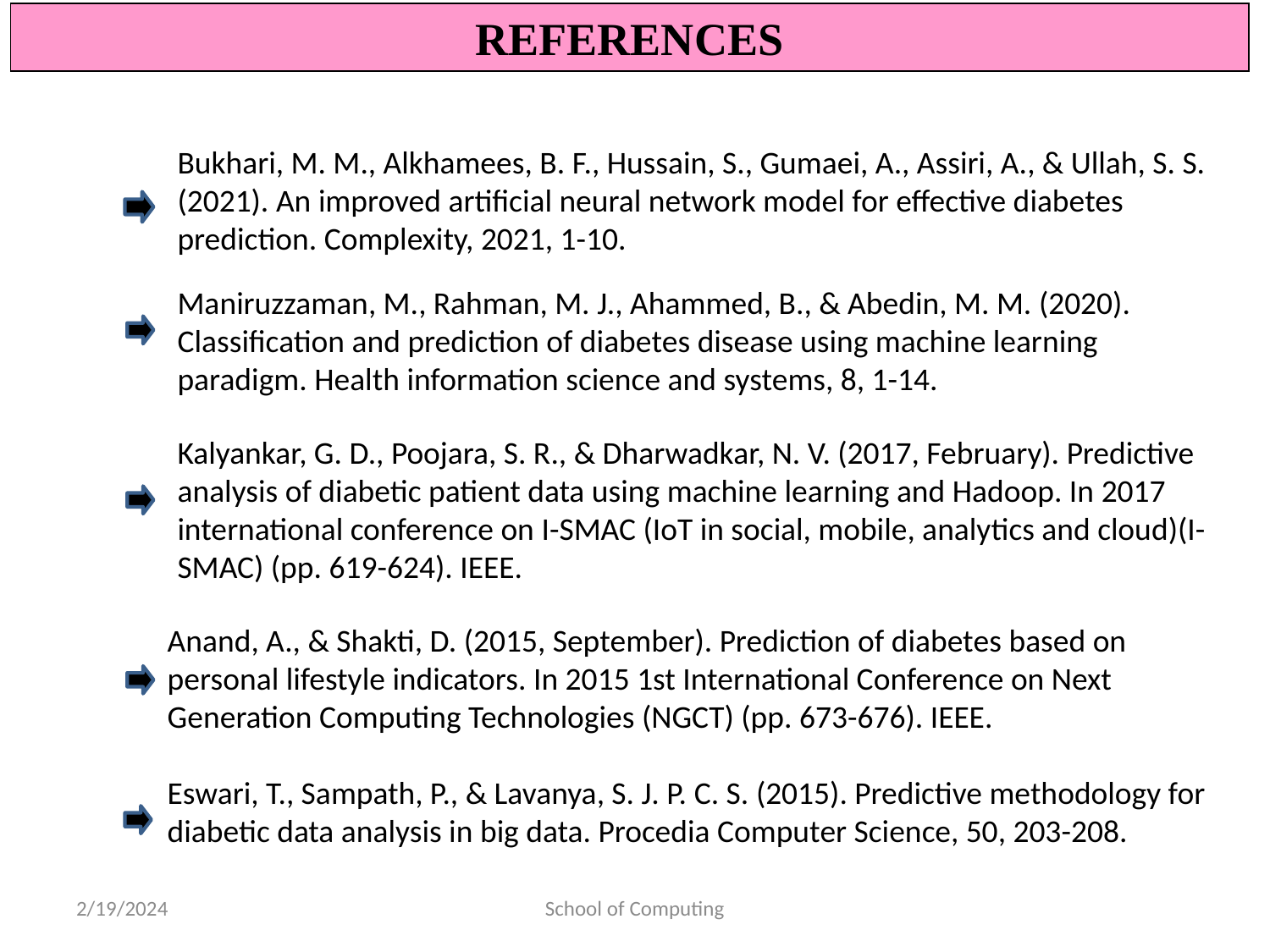

REFERENCES
#
Bukhari, M. M., Alkhamees, B. F., Hussain, S., Gumaei, A., Assiri, A., & Ullah, S. S. (2021). An improved artificial neural network model for effective diabetes prediction. Complexity, 2021, 1-10.

Maniruzzaman, M., Rahman, M. J., Ahammed, B., & Abedin, M. M. (2020). Classification and prediction of diabetes disease using machine learning paradigm. Health information science and systems, 8, 1-14.

Kalyankar, G. D., Poojara, S. R., & Dharwadkar, N. V. (2017, February). Predictive analysis of diabetic patient data using machine learning and Hadoop. In 2017 international conference on I-SMAC (IoT in social, mobile, analytics and cloud)(I-SMAC) (pp. 619-624). IEEE.

Anand, A., & Shakti, D. (2015, September). Prediction of diabetes based on personal lifestyle indicators. In 2015 1st International Conference on Next Generation Computing Technologies (NGCT) (pp. 673-676). IEEE.

Eswari, T., Sampath, P., & Lavanya, S. J. P. C. S. (2015). Predictive methodology for diabetic data analysis in big data. Procedia Computer Science, 50, 203-208.

2/19/2024
School of Computing